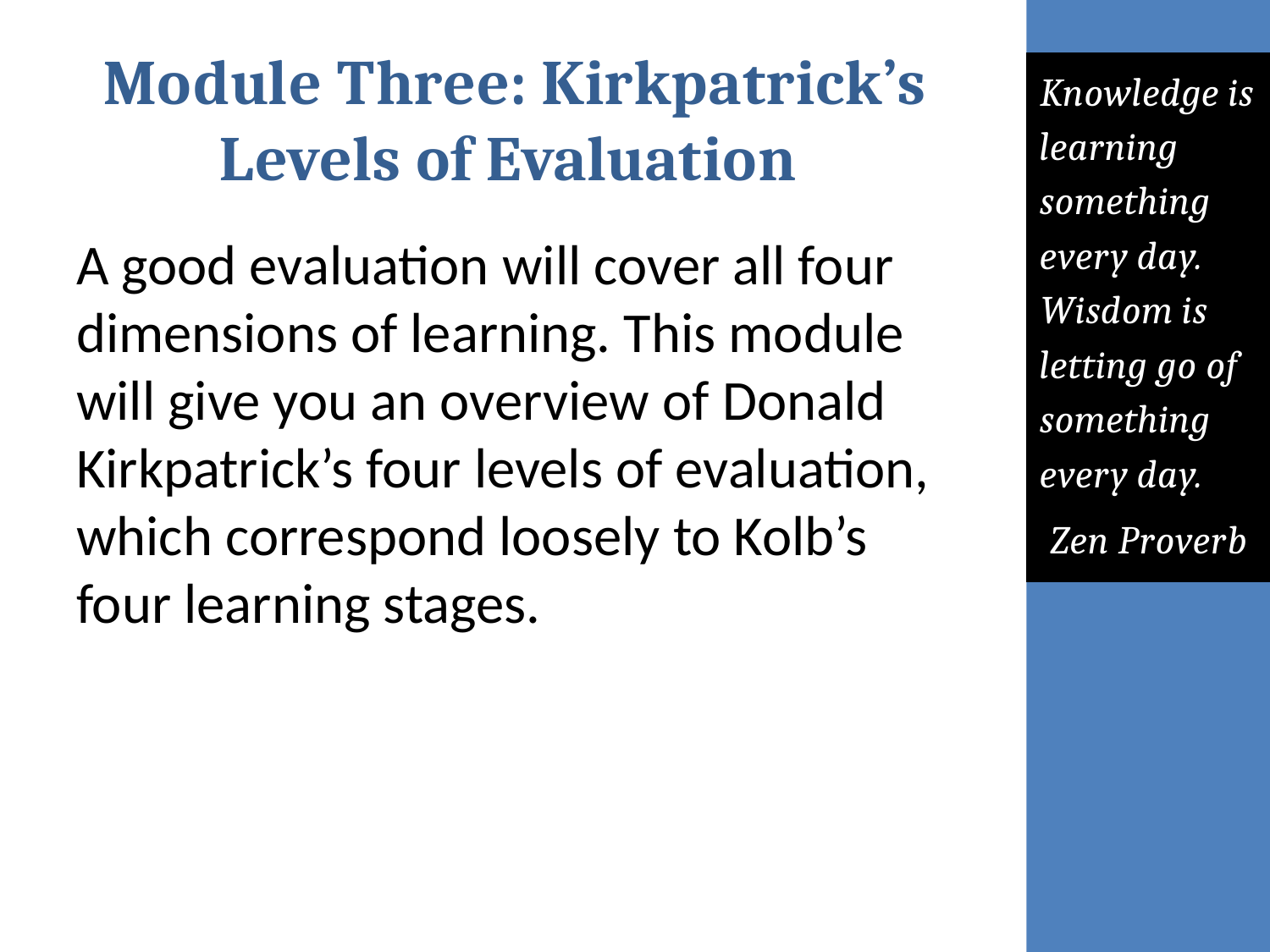

# Module Three: Kirkpatrick’s Levels of Evaluation
Knowledge is learning something every day. Wisdom is letting go of something every day.
Zen Proverb
A good evaluation will cover all four dimensions of learning. This module will give you an overview of Donald Kirkpatrick’s four levels of evaluation, which correspond loosely to Kolb’s four learning stages.